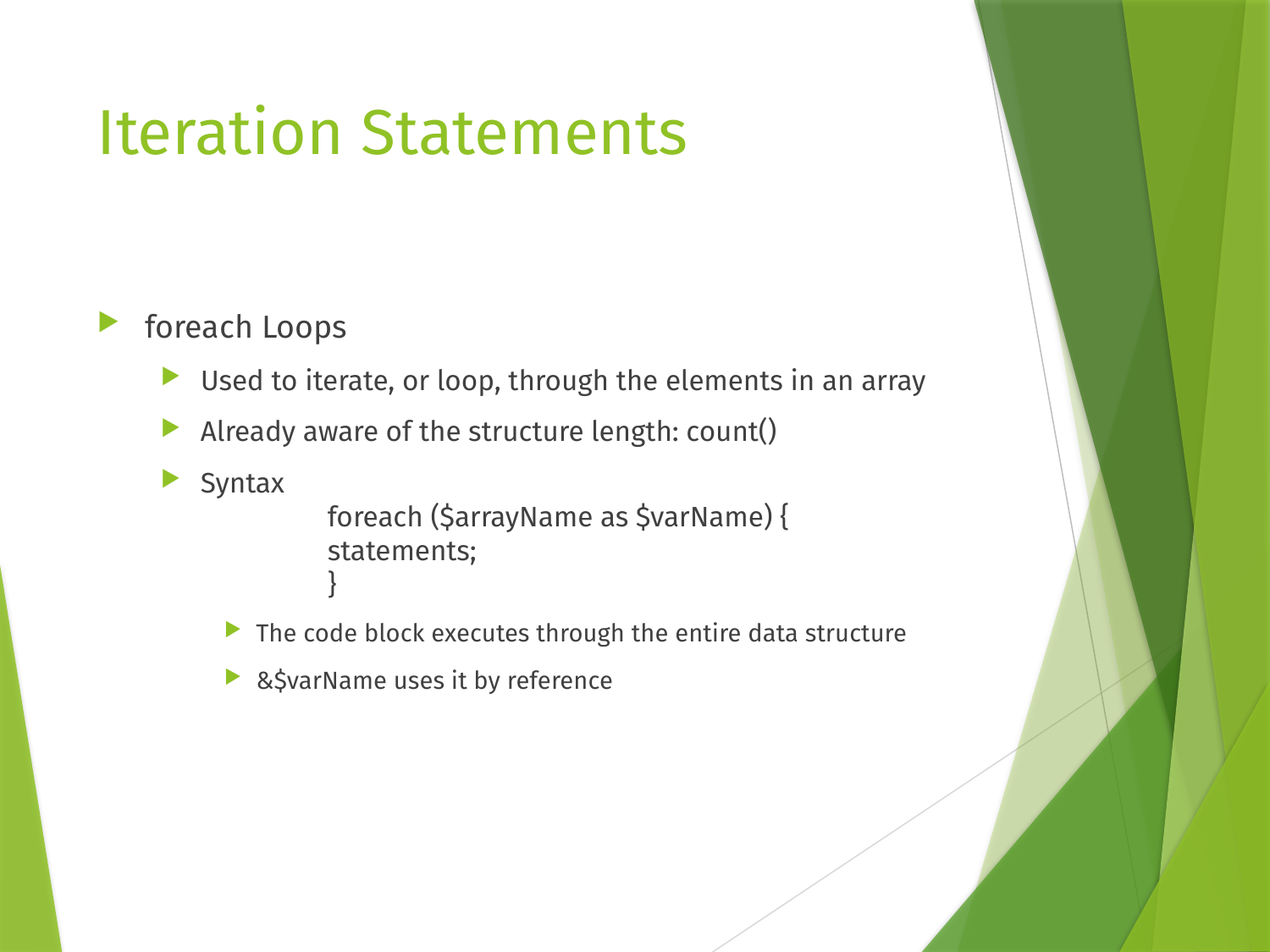

# Iteration Statements
foreach Loops
Used to iterate, or loop, through the elements in an array
Already aware of the structure length: count()
Syntax
	foreach ($arrayName as $varName) {
 	statements;
	}
The code block executes through the entire data structure
&$varName uses it by reference